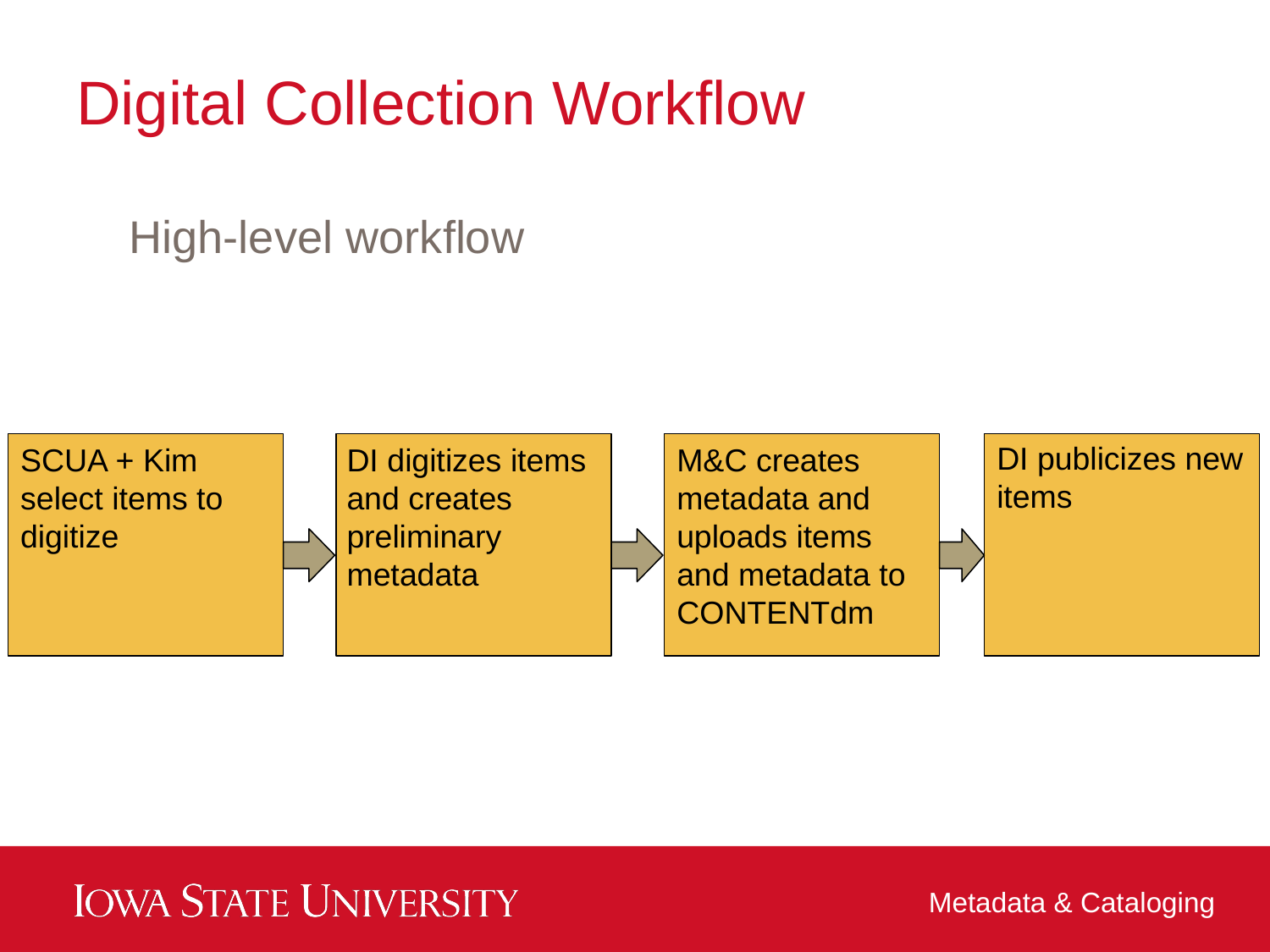

# Digital Collection Workflow
High-level workflow

DI publicizes new items

SCUA + Kim select items to digitize
DI digitizes items and creates preliminary metadata

M&C creates metadata and uploads items and metadata to CONTENTdm